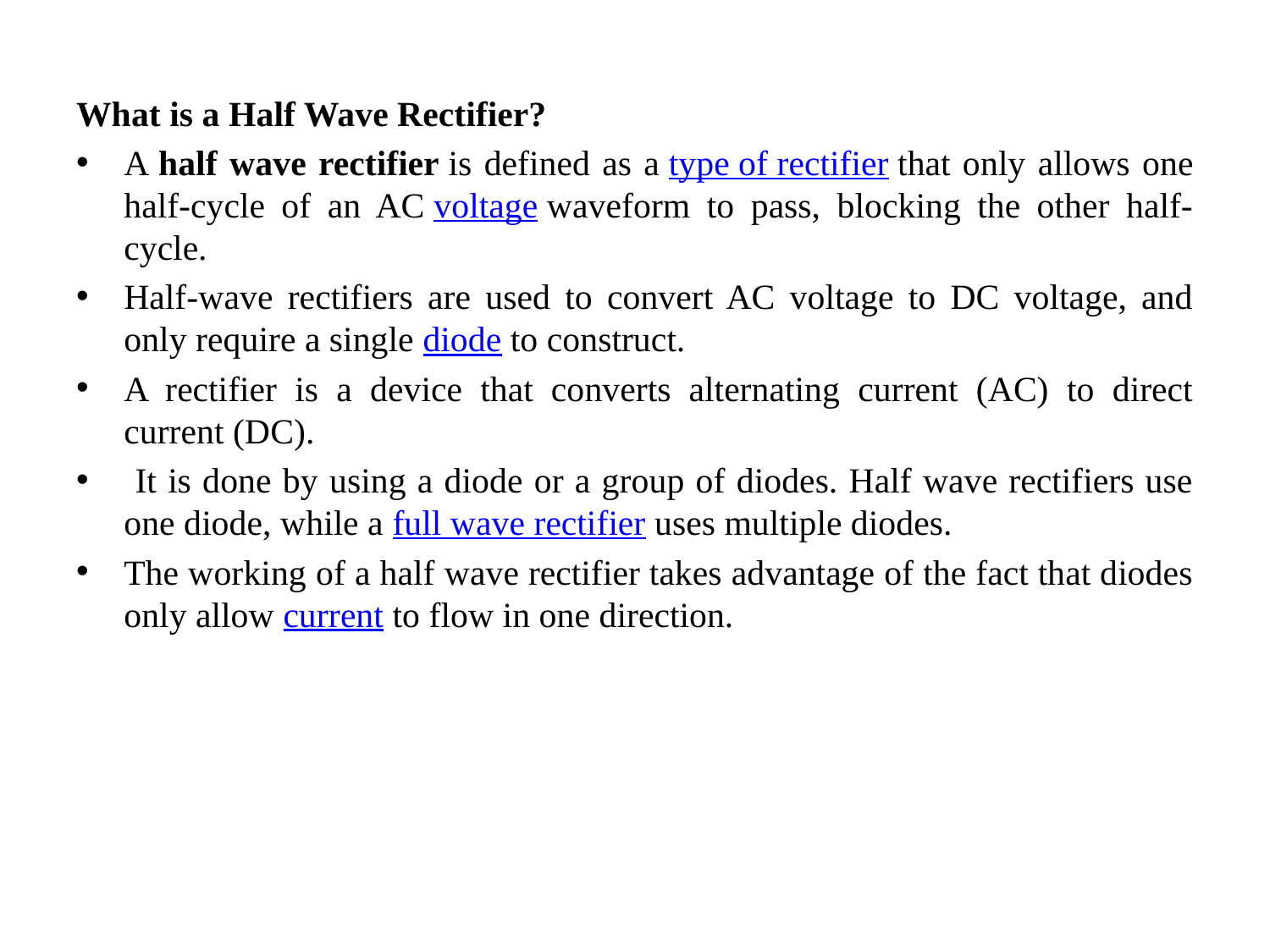

What is a Half Wave Rectifier?
A half wave rectifier is defined as a type of rectifier that only allows one half-cycle of an AC voltage waveform to pass, blocking the other half-cycle.
Half-wave rectifiers are used to convert AC voltage to DC voltage, and only require a single diode to construct.
A rectifier is a device that converts alternating current (AC) to direct current (DC).
 It is done by using a diode or a group of diodes. Half wave rectifiers use one diode, while a full wave rectifier uses multiple diodes.
The working of a half wave rectifier takes advantage of the fact that diodes only allow current to flow in one direction.